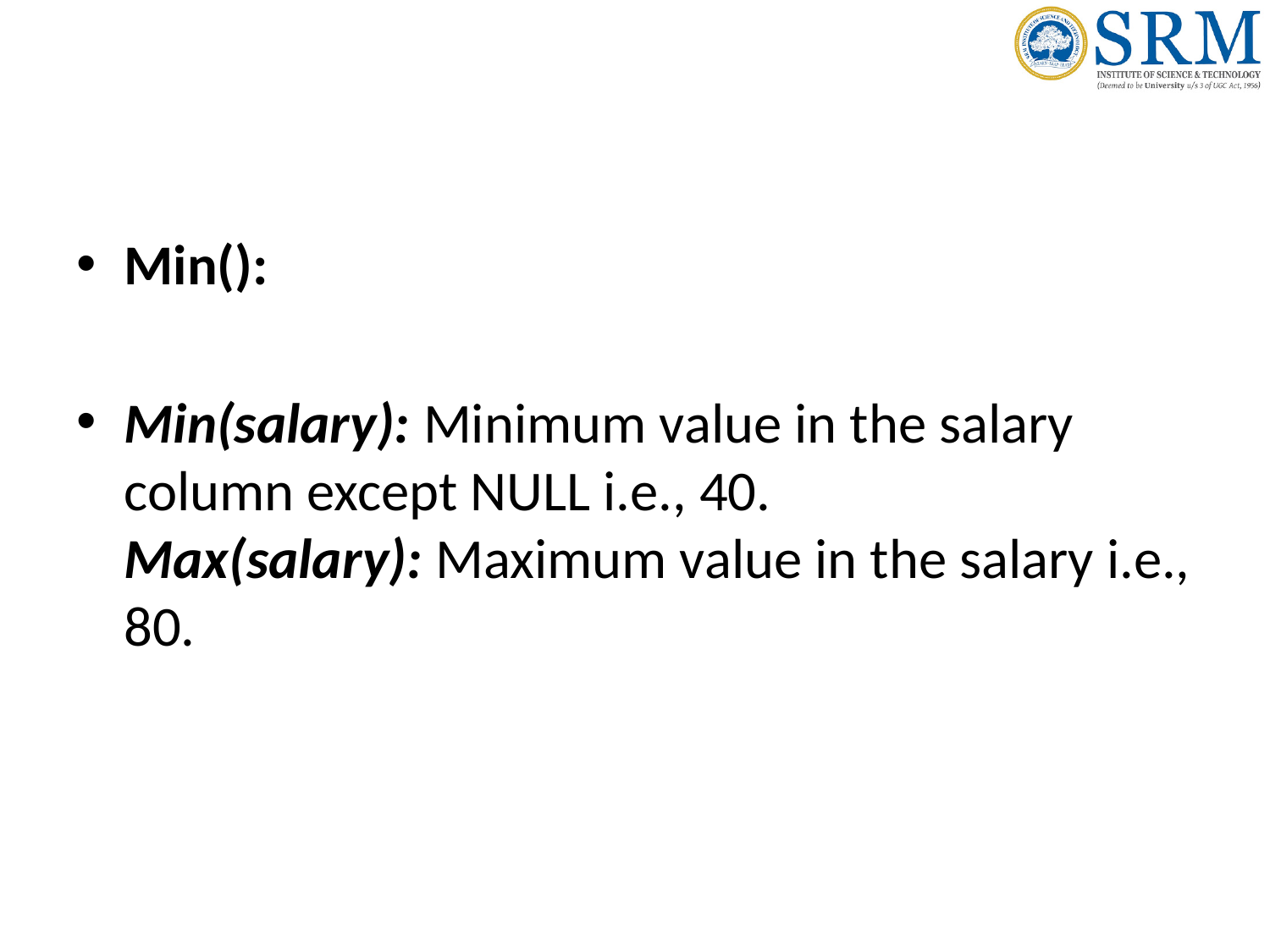

#
Min():

Min(salary): Minimum value in the salary column except NULL i.e., 40.
Max(salary): Maximum value in the salary i.e., 80.